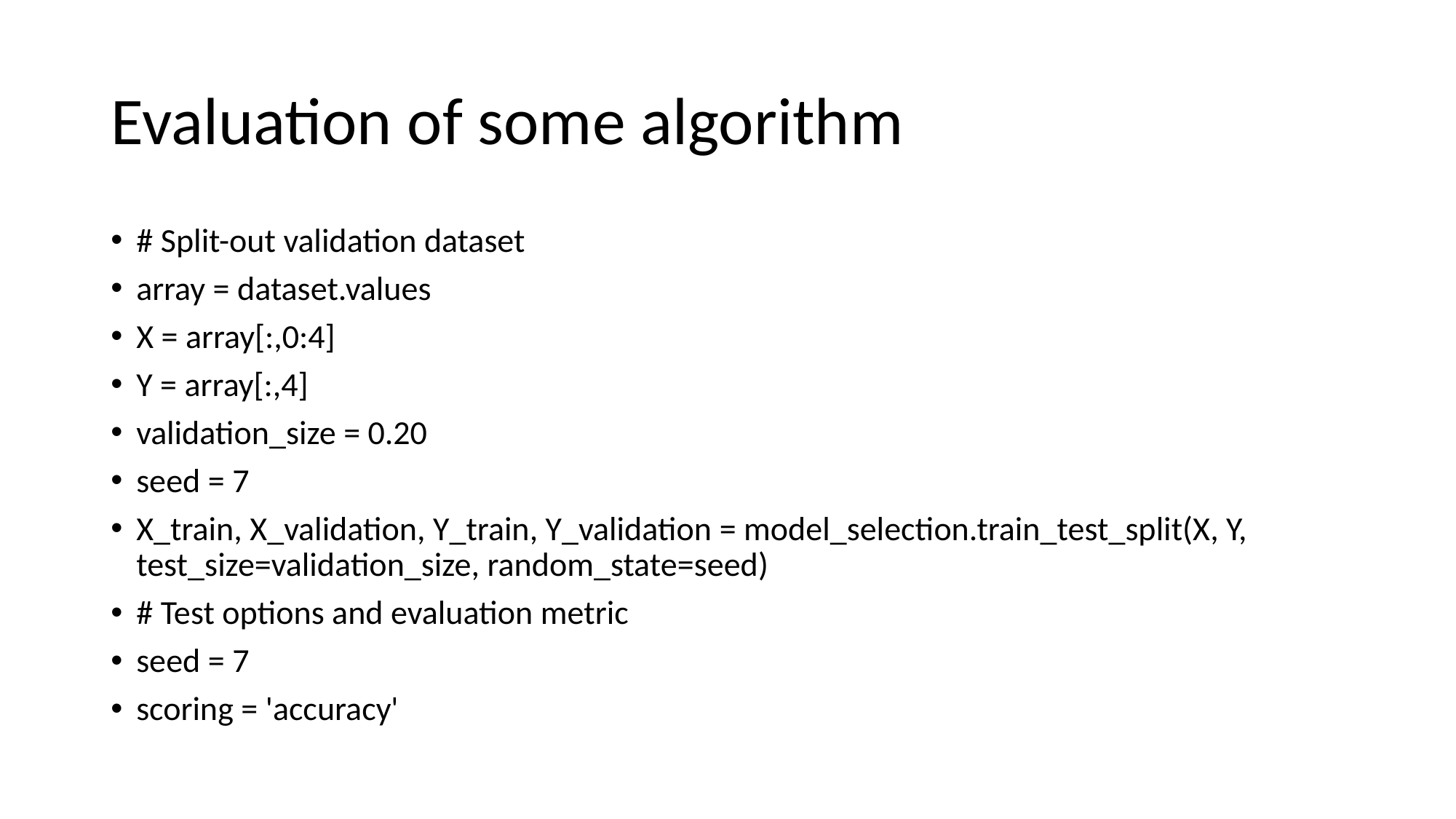

# Evaluation of some algorithm
# Split-out validation dataset
array = dataset.values
X = array[:,0:4]
Y = array[:,4]
validation_size = 0.20
seed = 7
X_train, X_validation, Y_train, Y_validation = model_selection.train_test_split(X, Y, test_size=validation_size, random_state=seed)
# Test options and evaluation metric
seed = 7
scoring = 'accuracy'